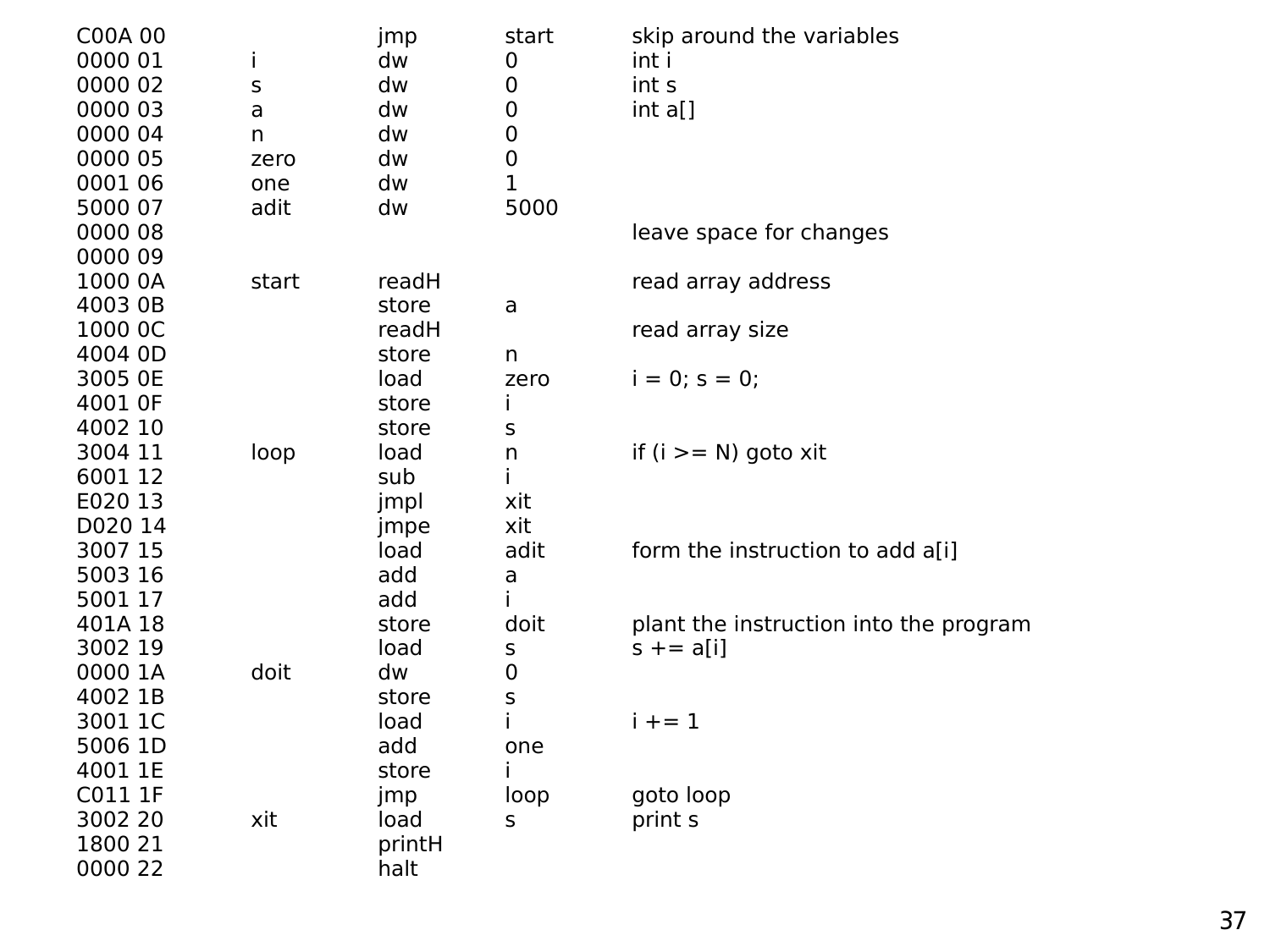

C00A 00		jmp 	start 	skip around the variables
0000 01	i 	dw 	0 	int i
0000 02	s 	dw 	0 	int s
0000 03	a 	dw 	0 	int a[]
0000 04	n 	dw 	0
0000 05	zero 	dw 	0
0001 06	one 	dw 	1
5000 07	adit 	dw 	5000
0000 08	 			leave space for changes
0000 09
1000 0A	start 	readH 		read array address
4003 0B 		store 	a
1000 0C 		readH 		read array size
4004 0D 		store 	n
3005 0E 		load 	zero 	i = 0; s = 0;
4001 0F 		store 	i
4002 10 		store 	s
3004 11 	loop 	load 	n 	if (i >= N) goto xit
6001 12 		sub 	i
E020 13 		jmpl 	xit
D020 14 		jmpe 	xit
3007 15 		load 	adit 	form the instruction to add a[i]
5003 16 		add 	a
5001 17 		add 	i
401A 18 		store 	doit 	plant the instruction into the program
3002 19 		load 	s 	s += a[i]
0000 1A 	doit 	dw 	0
4002 1B 		store 	s
3001 1C 		load 	i 	i += 1
5006 1D 		add 	one
4001 1E 		store 	i
C011 1F 		jmp 	loop 	goto loop
3002 20 	xit 	load 	s 	print s
1800 21 		printH
0000 22 		halt